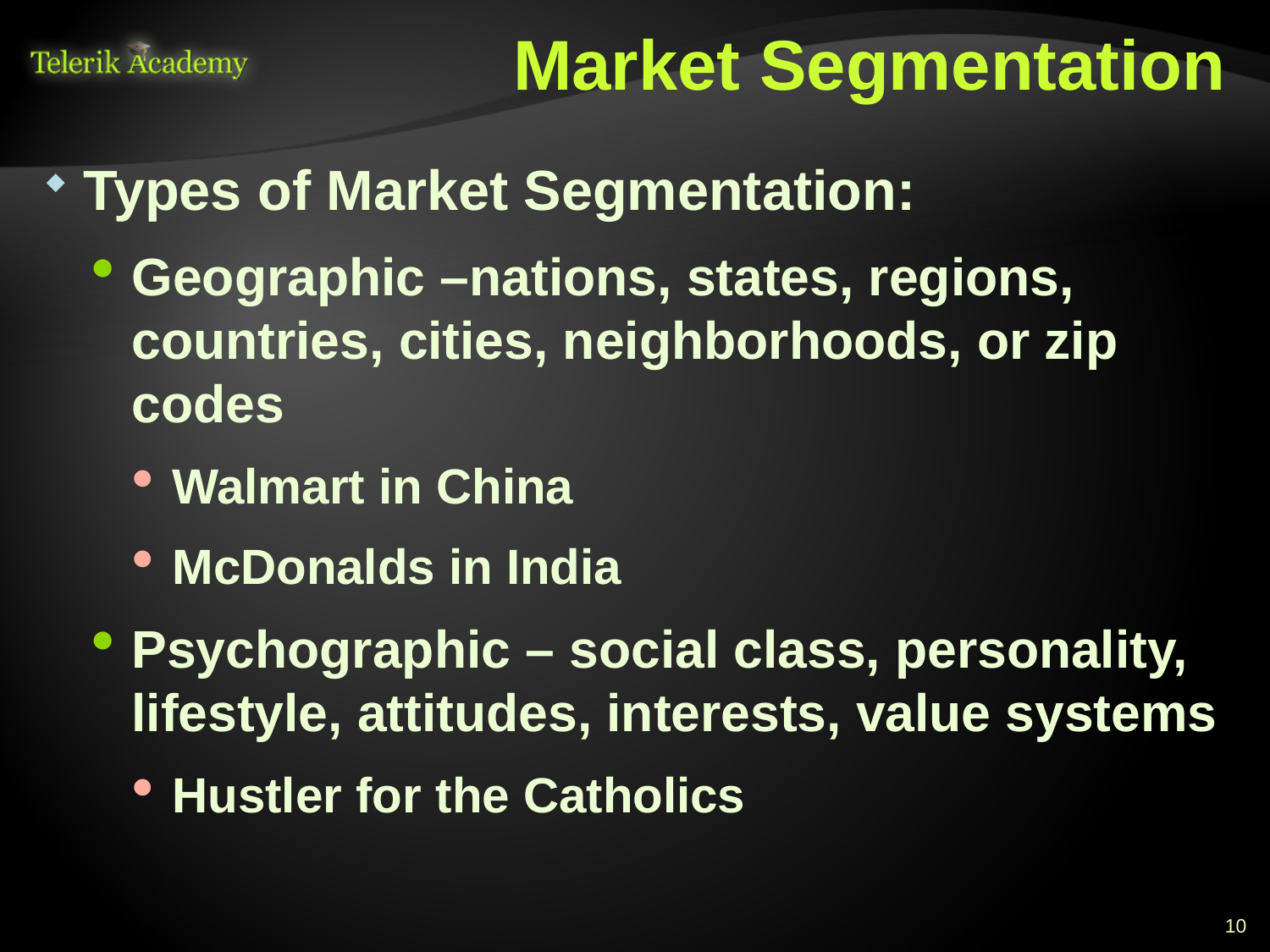

# Market Segmentation
Types of Market Segmentation:
Geographic –nations, states, regions, countries, cities, neighborhoods, or zip codes
Walmart in China
McDonalds in India
Psychographic – social class, personality, lifestyle, attitudes, interests, value systems
Hustler for the Catholics

10